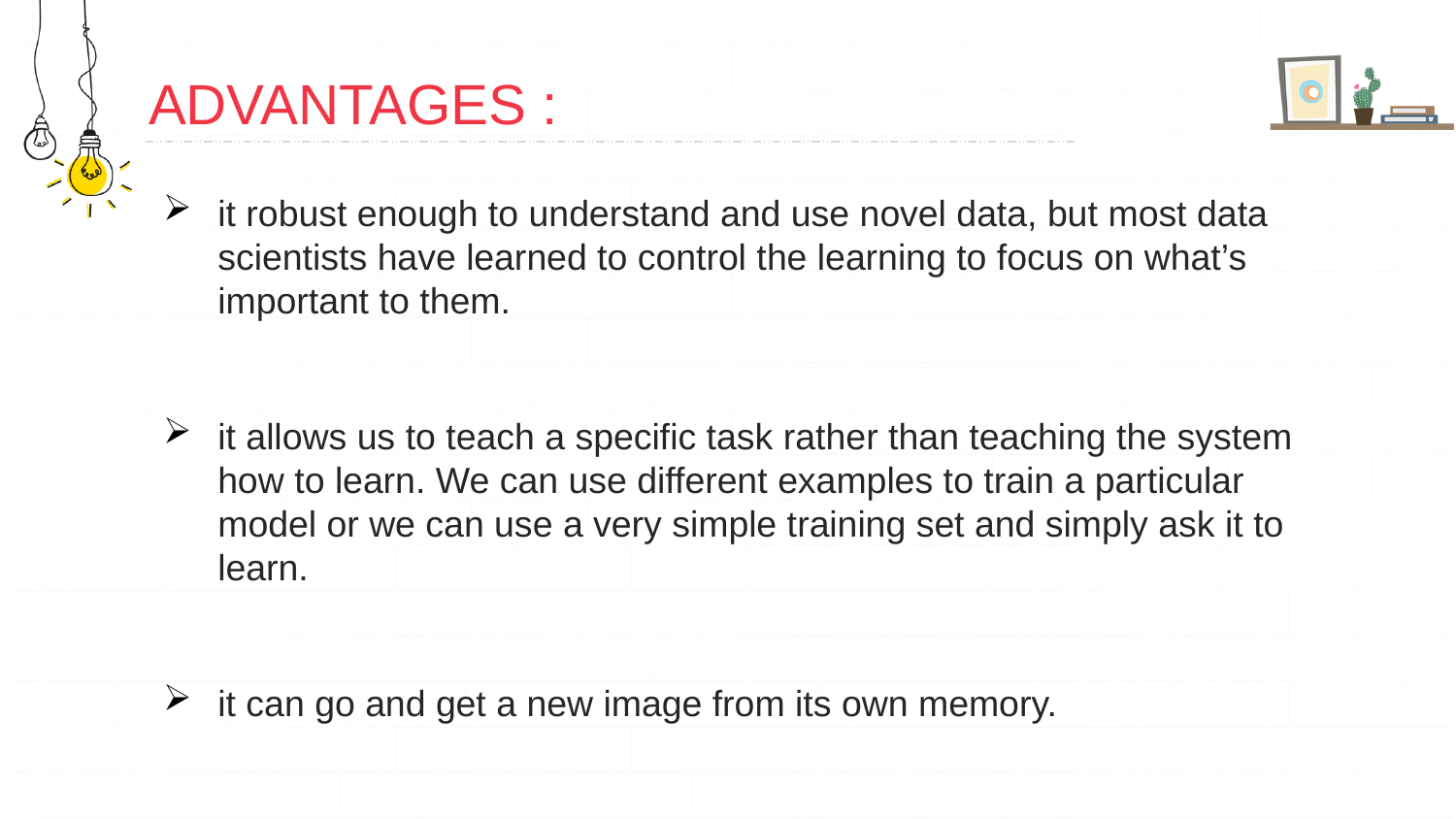

# ADVANTAGES :
it robust enough to understand and use novel data, but most data scientists have learned to control the learning to focus on what’s important to them.

it allows us to teach a specific task rather than teaching the system how to learn. We can use different examples to train a particular model or we can use a very simple training set and simply ask it to learn.

it can go and get a new image from its own memory.